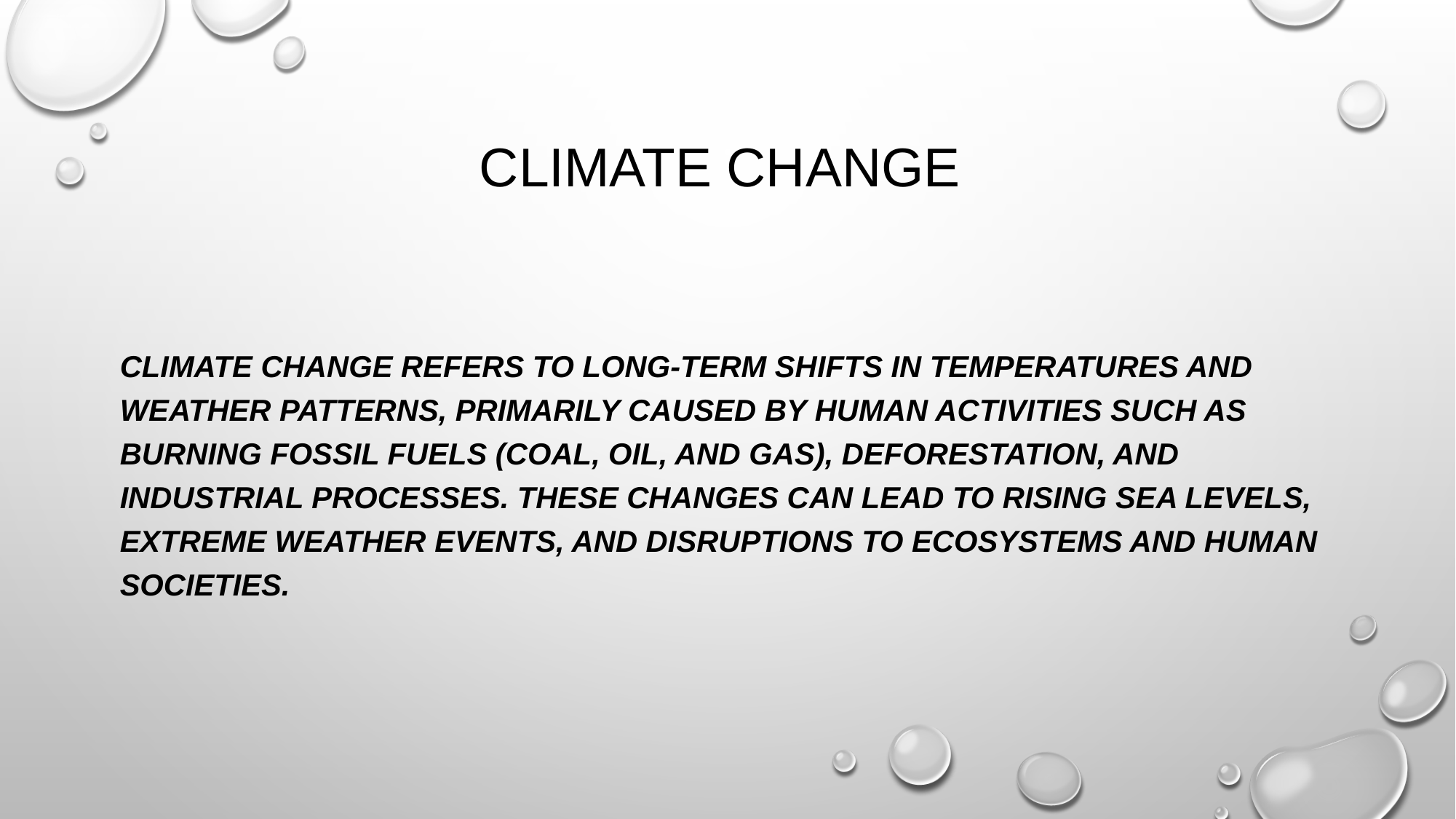

# Climate change

Climate change refers to long-term shifts in temperatures and weather patterns, primarily caused by human activities such as burning fossil fuels (coal, oil, and gas), deforestation, and industrial processes. These changes can lead to rising sea levels, extreme weather events, and disruptions to ecosystems and human societies.